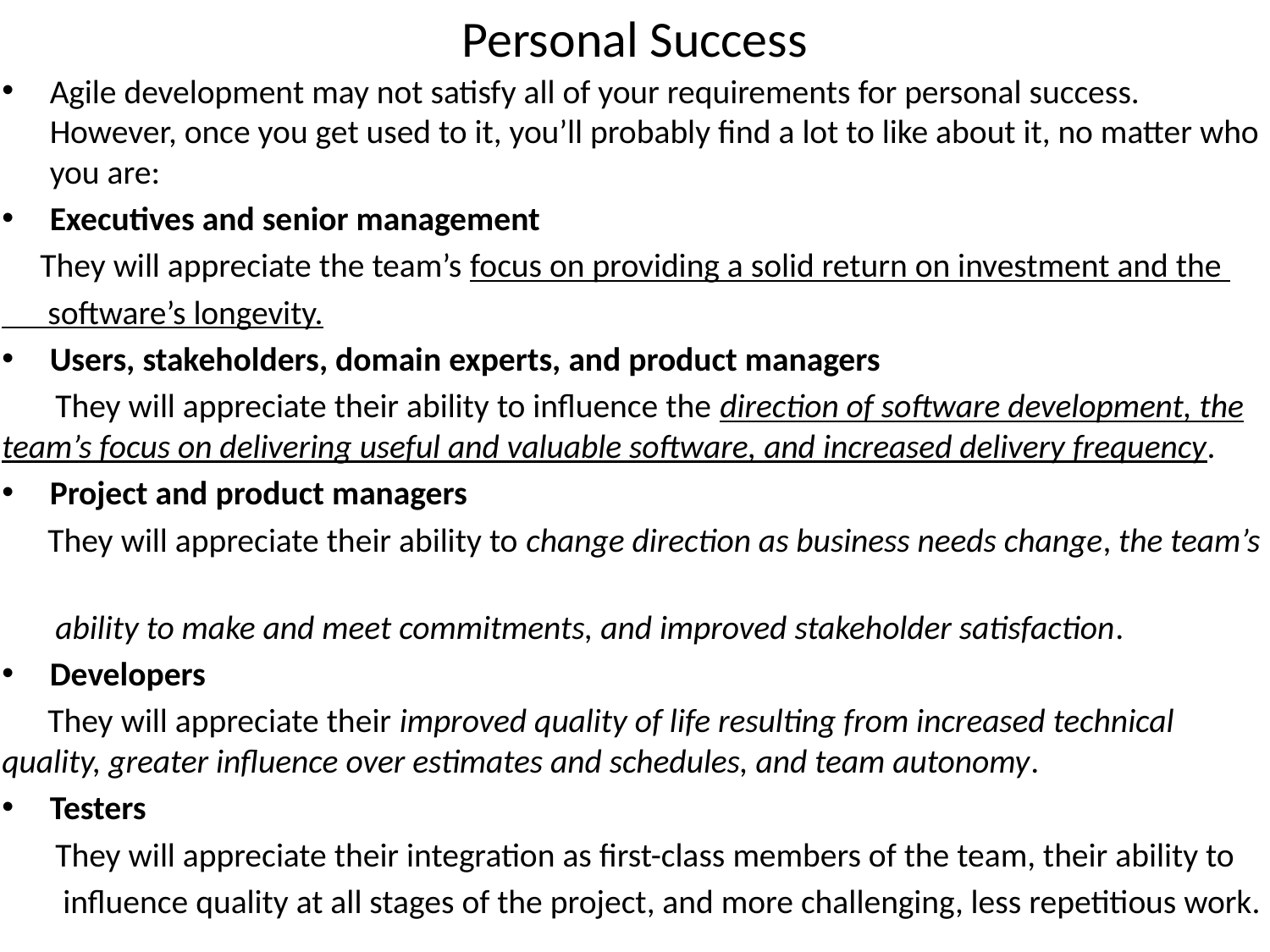

# Personal Success
Agile development may not satisfy all of your requirements for personal success. However, once you get used to it, you’ll probably find a lot to like about it, no matter who you are:
Executives and senior management
     They will appreciate the team’s focus on providing a solid return on investment and the
      software’s longevity.
Users, stakeholders, domain experts, and product managers
       They will appreciate their ability to influence the direction of software development, the team’s focus on delivering useful and valuable software, and increased delivery frequency.
Project and product managers
      They will appreciate their ability to change direction as business needs change, the team’s
       ability to make and meet commitments, and improved stakeholder satisfaction.
Developers
      They will appreciate their improved quality of life resulting from increased technical quality, greater influence over estimates and schedules, and team autonomy.
Testers
       They will appreciate their integration as first-class members of the team, their ability to
        influence quality at all stages of the project, and more challenging, less repetitious work.